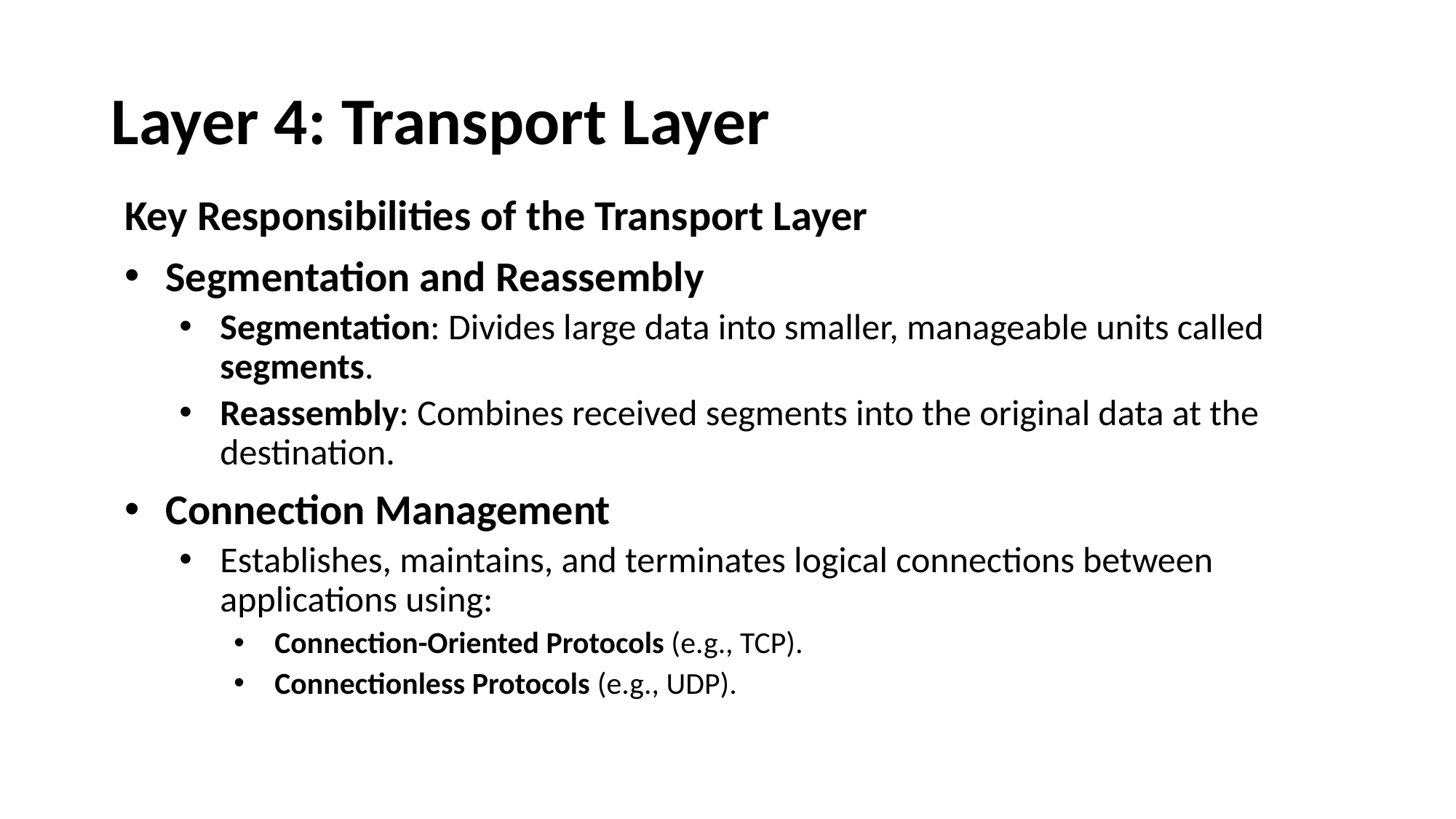

# Layer 4: Transport Layer
Key Responsibilities of the Transport Layer
Segmentation and Reassembly
Segmentation: Divides large data into smaller, manageable units called segments.
Reassembly: Combines received segments into the original data at the destination.
Connection Management
Establishes, maintains, and terminates logical connections between applications using:
Connection-Oriented Protocols (e.g., TCP).
Connectionless Protocols (e.g., UDP).